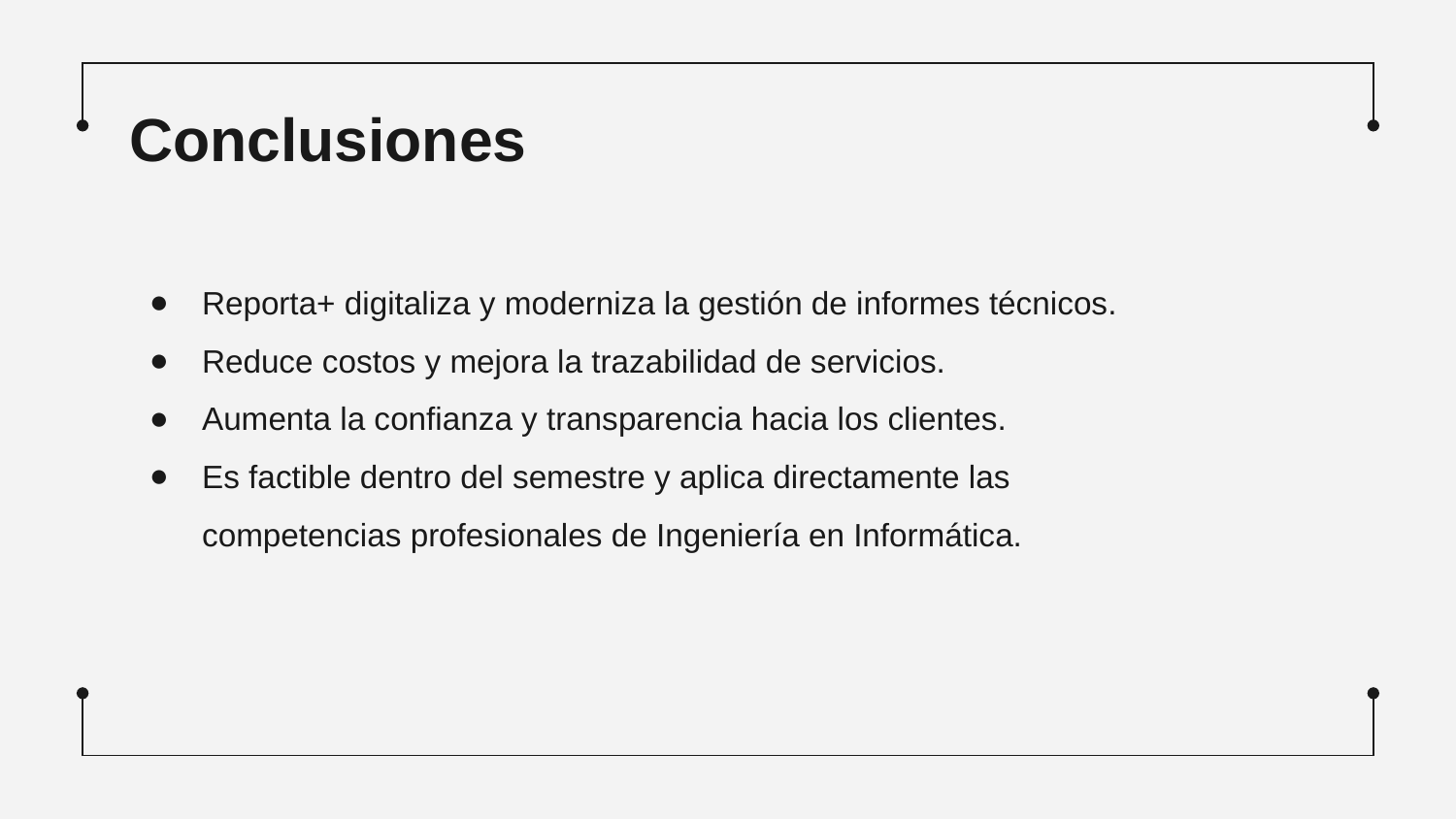

# Conclusiones
Reporta+ digitaliza y moderniza la gestión de informes técnicos.
Reduce costos y mejora la trazabilidad de servicios.
Aumenta la confianza y transparencia hacia los clientes.
Es factible dentro del semestre y aplica directamente las competencias profesionales de Ingeniería en Informática.